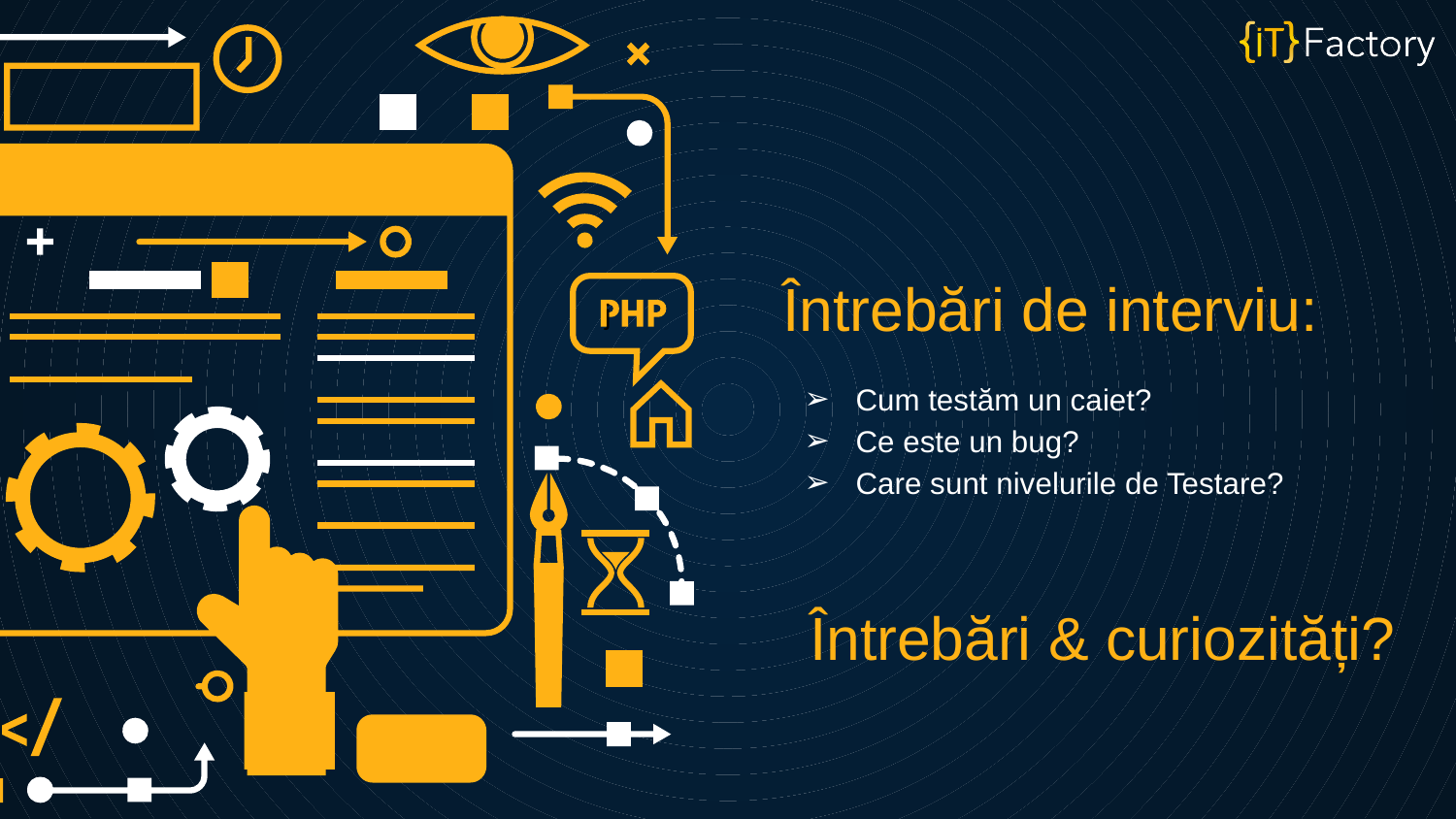

Întrebări de interviu:

Cum testăm un caiet?
Ce este un bug?
Care sunt nivelurile de Testare?

j

# Întrebări & curiozități?